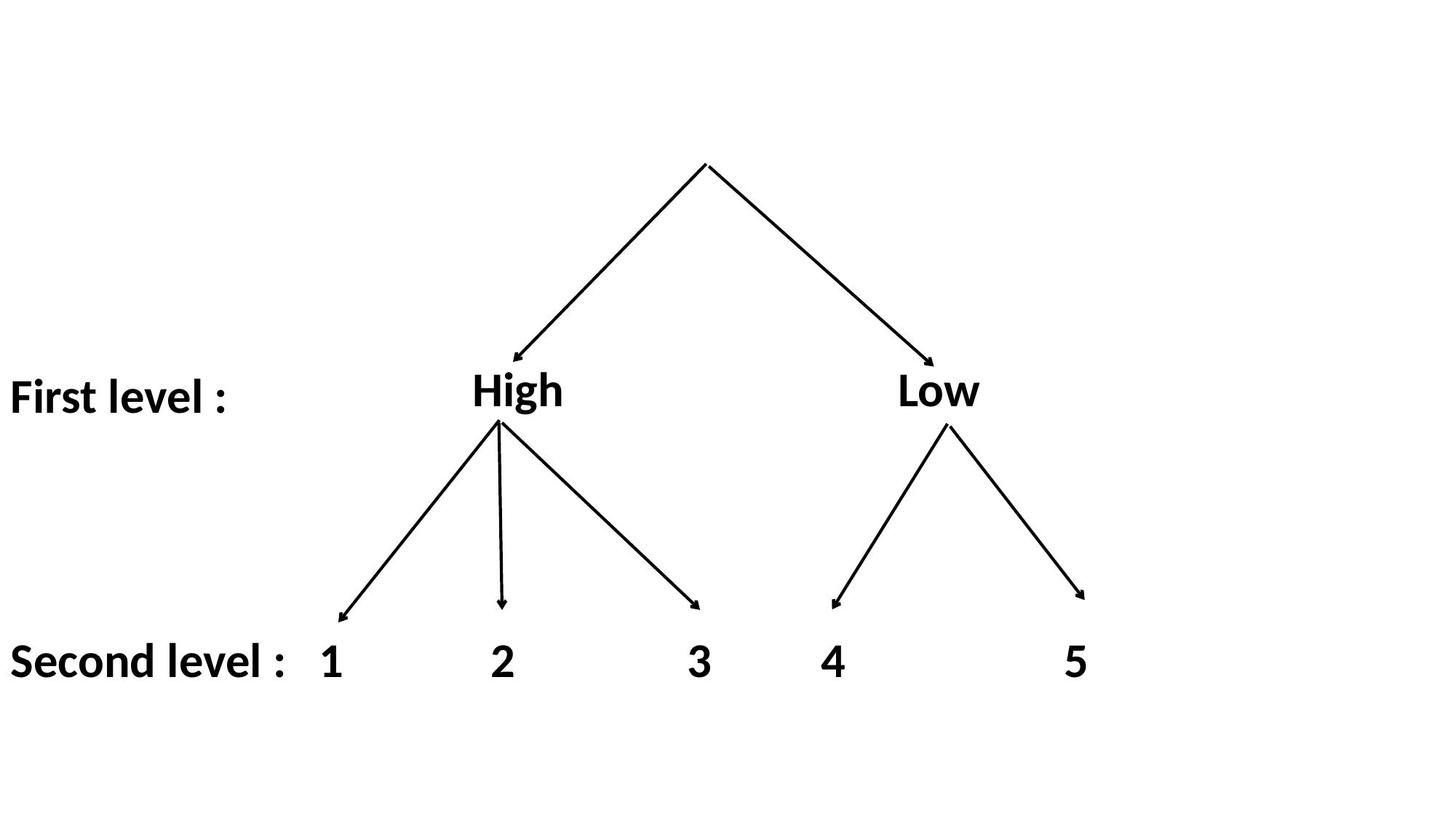

Second level :   1	    2	            3          4                    5
High		                   Low
First level :